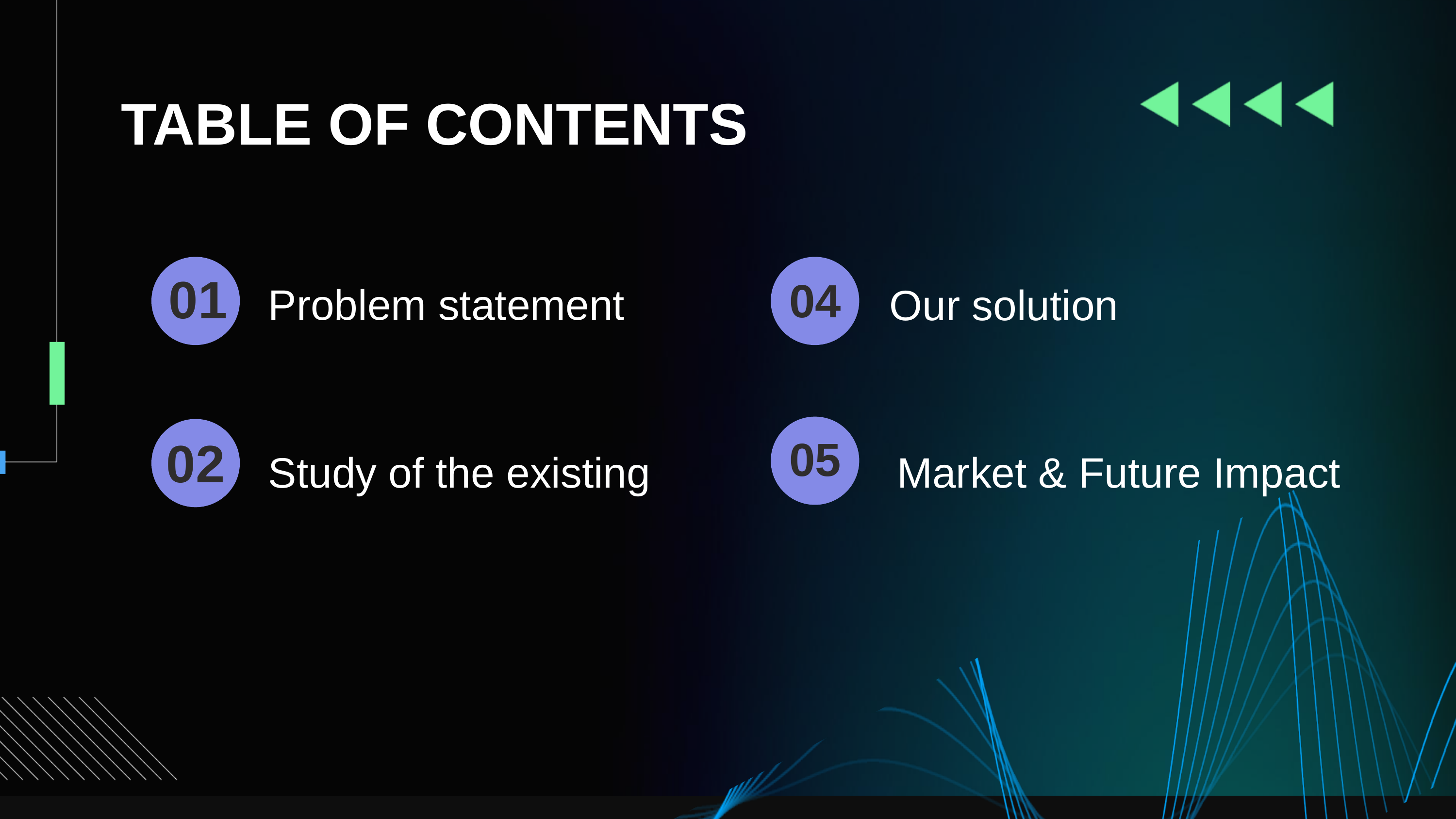

TABLE OF CONTENTS

01
Problem statement
Our solution
04

05
02
Study of the existing
 Market & Future Impact